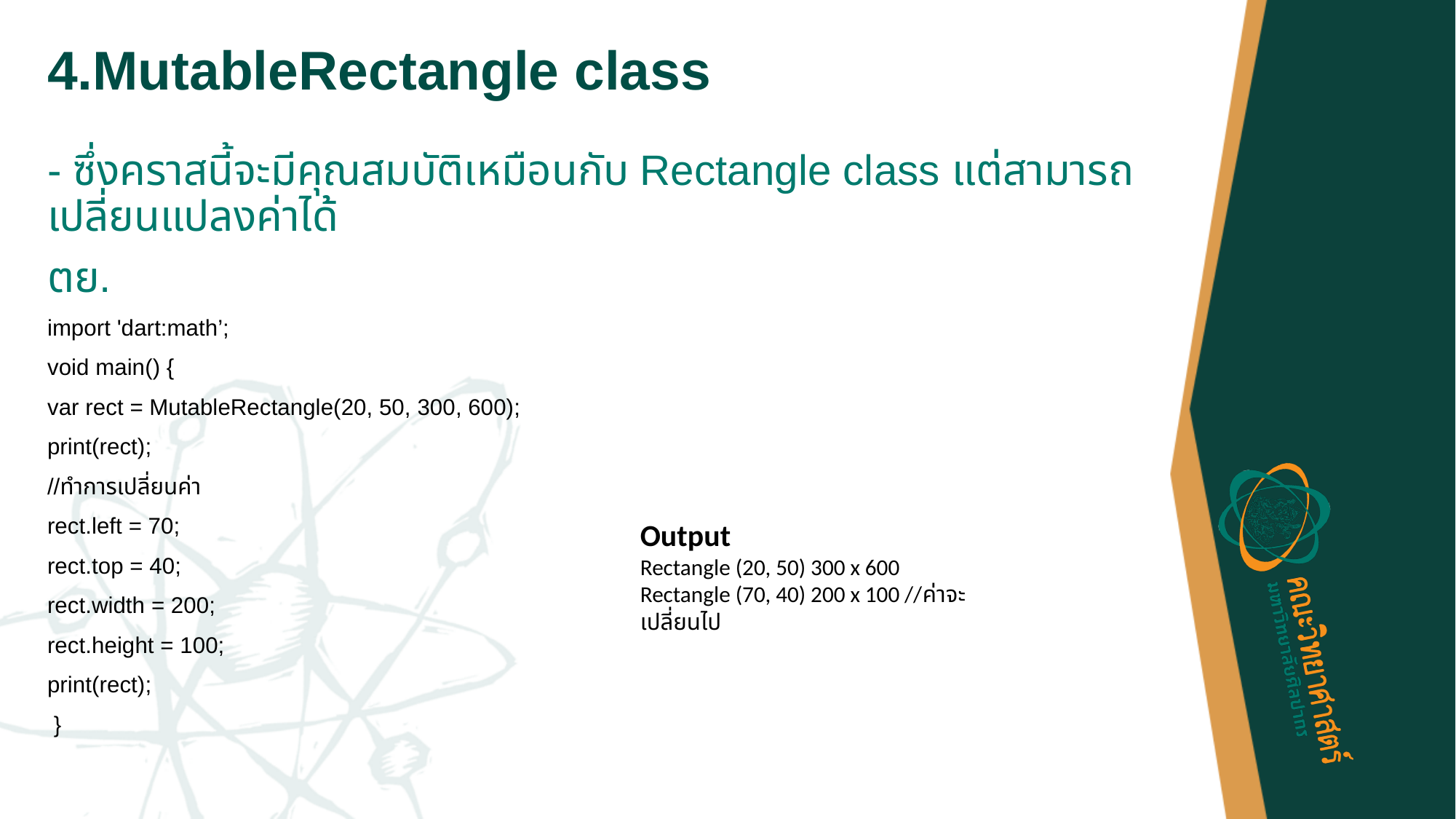

# 4.MutableRectangle class
- ซึ่งคราสนี้จะมีคุณสมบัติเหมือนกับ Rectangle class แต่สามารถเปลี่ยนแปลงค่าได้
ตย.
import 'dart:math’;
void main() {
var rect = MutableRectangle(20, 50, 300, 600);
print(rect);
//ทำการเปลี่ยนค่า
rect.left = 70;
rect.top = 40;
rect.width = 200;
rect.height = 100;
print(rect);
 }
Output
Rectangle (20, 50) 300 x 600
Rectangle (70, 40) 200 x 100 //ค่าจะเปลี่ยนไป